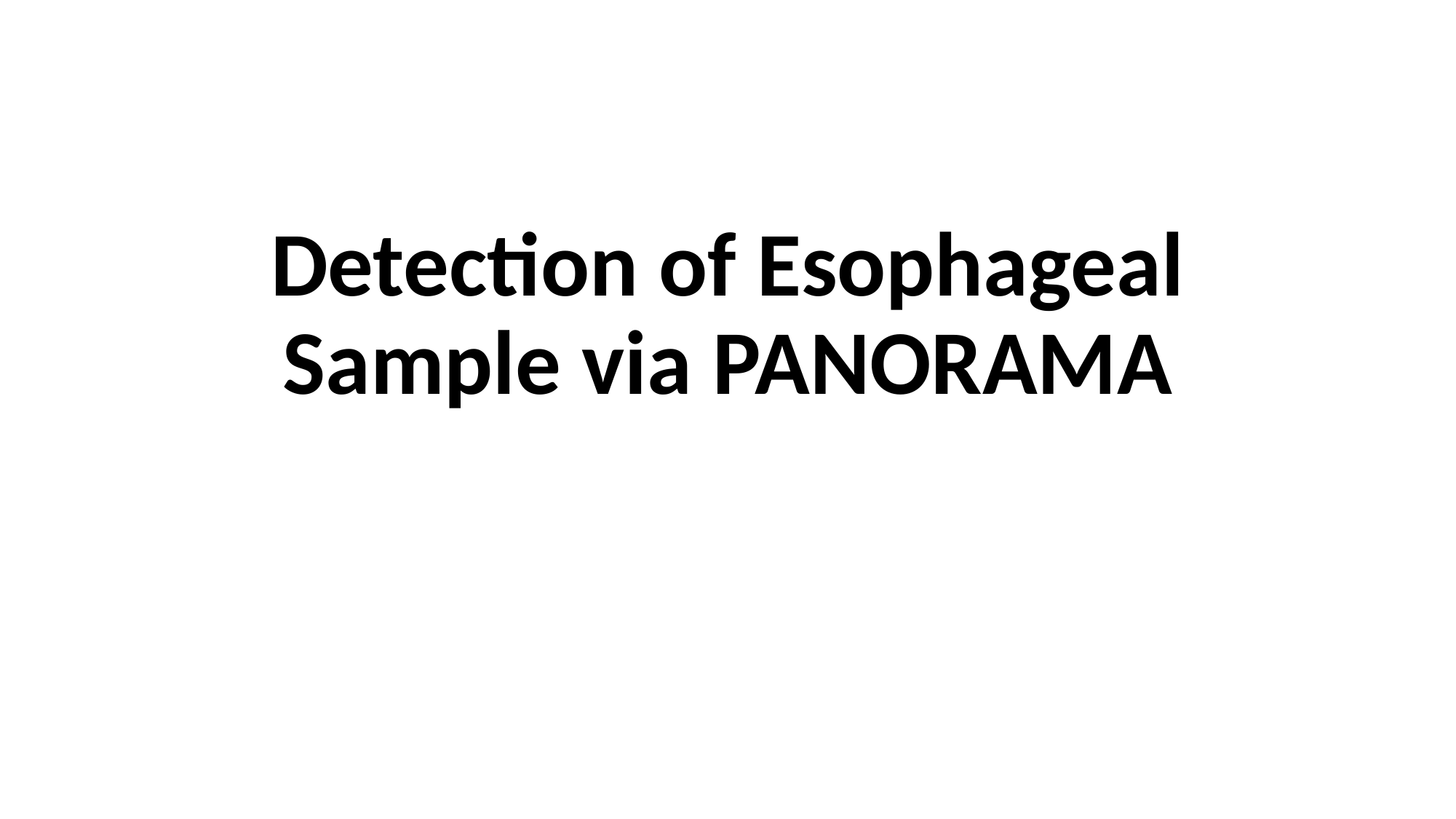

# Detection of Esophageal Sample via PANORAMA